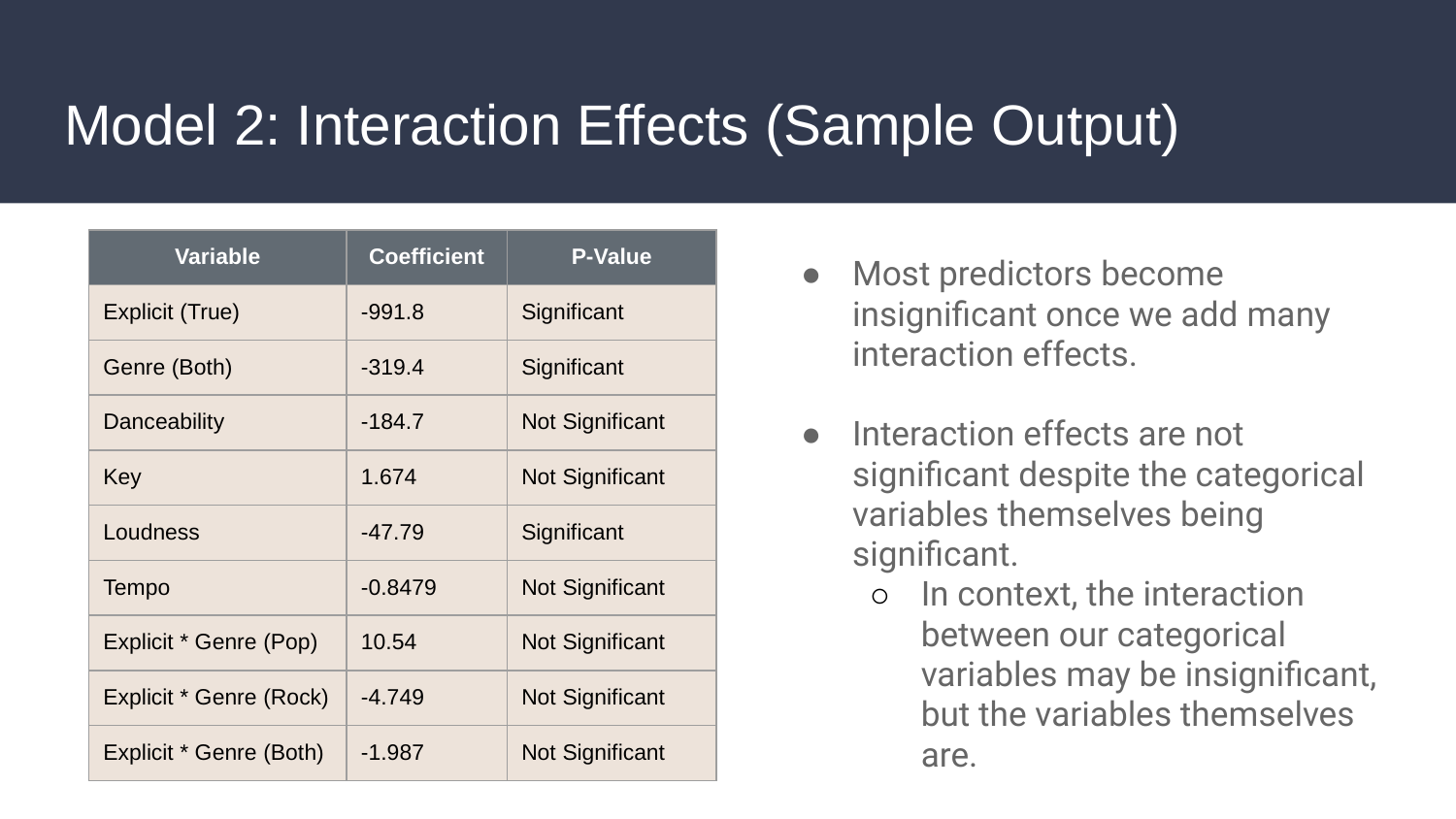

# Model 2: Interaction Effects (Sample Output)
| Variable | Coefficient | P-Value |
| --- | --- | --- |
| Explicit (True) | -991.8 | Significant |
| Genre (Both) | -319.4 | Significant |
| Danceability | -184.7 | Not Significant |
| Key | 1.674 | Not Significant |
| Loudness | -47.79 | Significant |
| Tempo | -0.8479 | Not Significant |
| Explicit \* Genre (Pop) | 10.54 | Not Significant |
| Explicit \* Genre (Rock) | -4.749 | Not Significant |
| Explicit \* Genre (Both) | -1.987 | Not Significant |
Most predictors become insignificant once we add many interaction effects.

Interaction effects are not significant despite the categorical variables themselves being significant.
In context, the interaction between our categorical variables may be insignificant, but the variables themselves are.